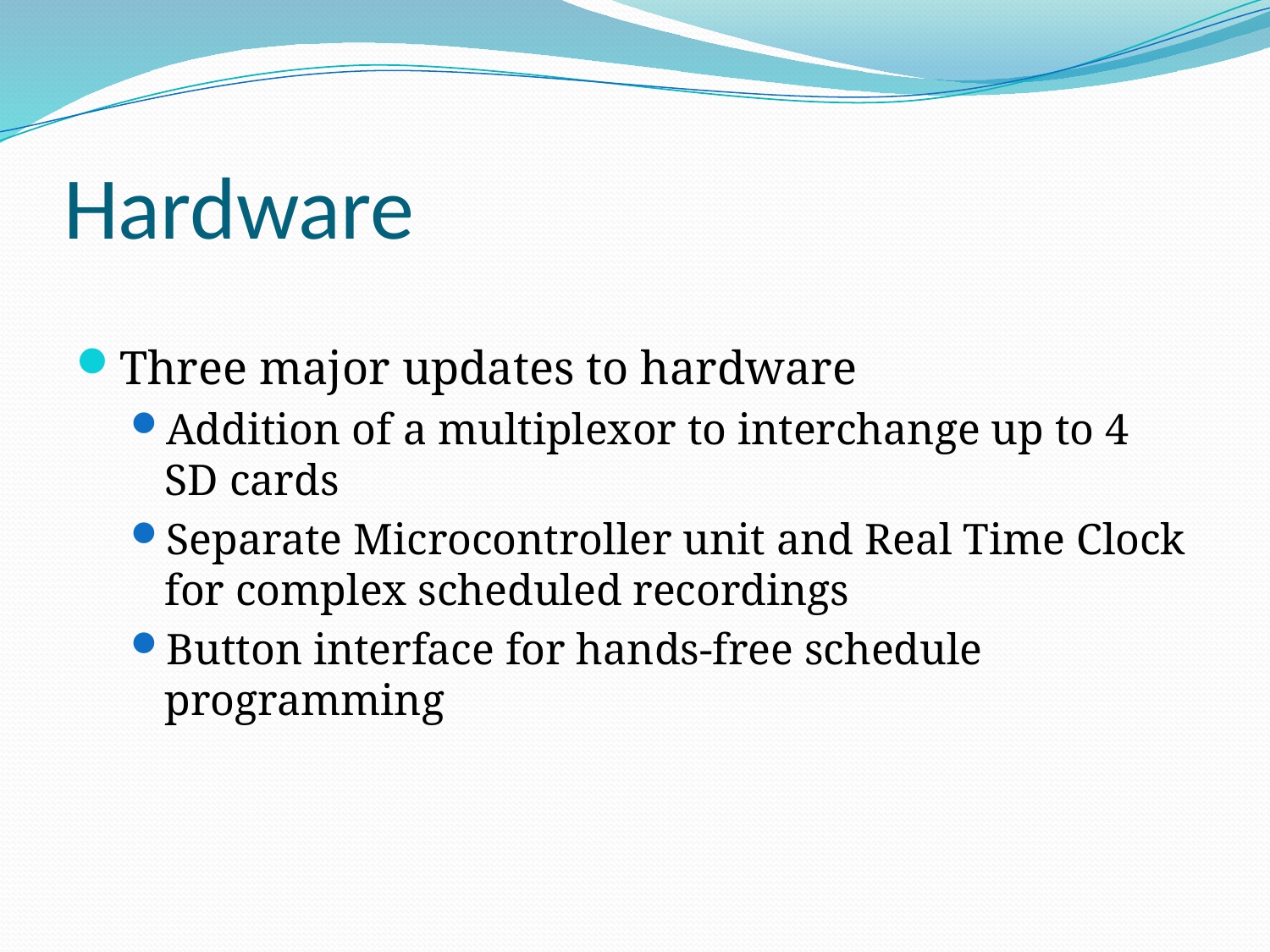

# Hardware

Three major updates to hardware
Addition of a multiplexor to interchange up to 4 SD cards
Separate Microcontroller unit and Real Time Clock for complex scheduled recordings
Button interface for hands-free schedule programming